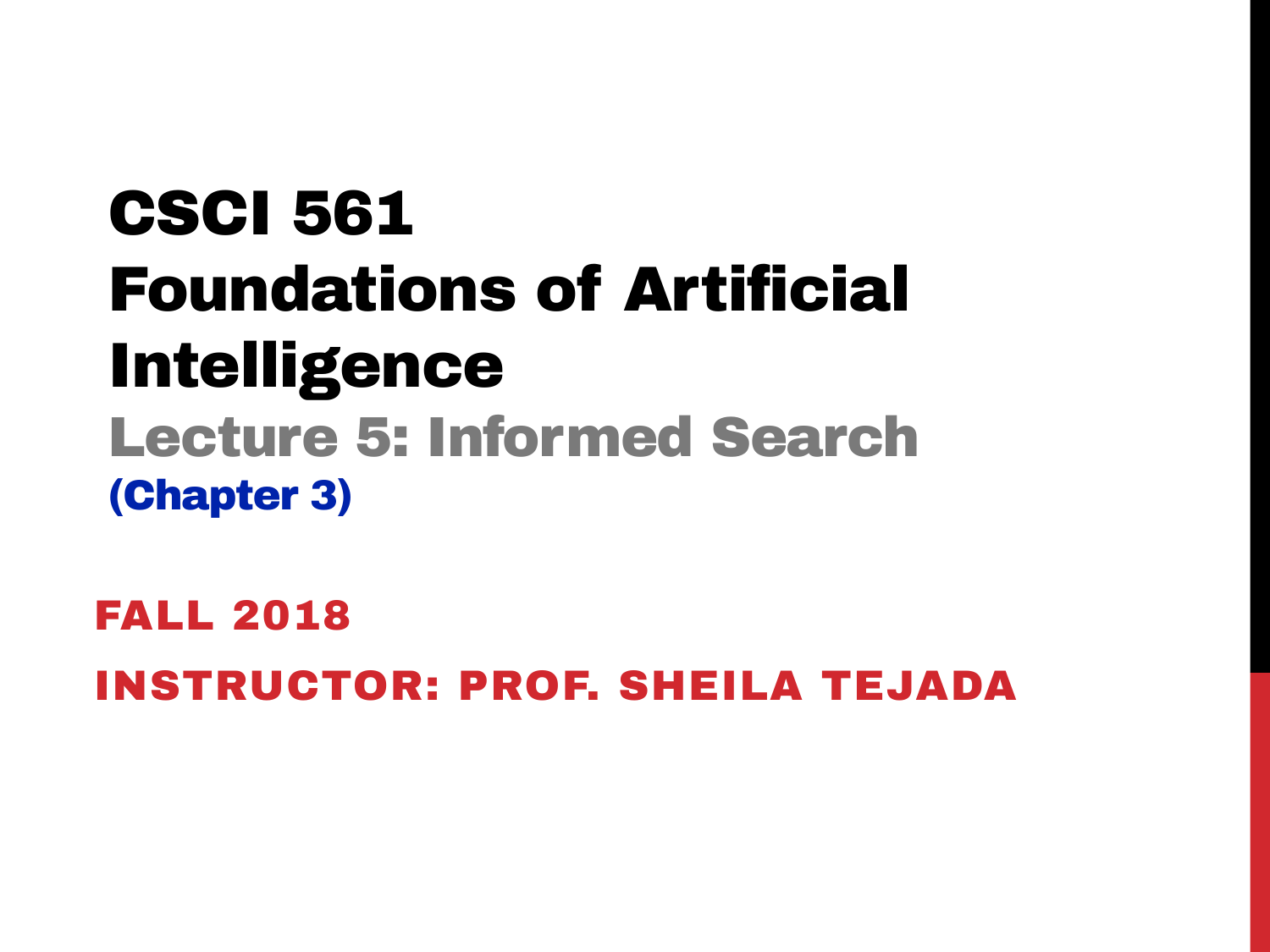

# CSCI 561 Foundations of Artificial Intelligence Lecture 5: Informed Search (Chapter 3)
FALL 2018
INSTRUCTOR: PROF. SHEILA TEJADA